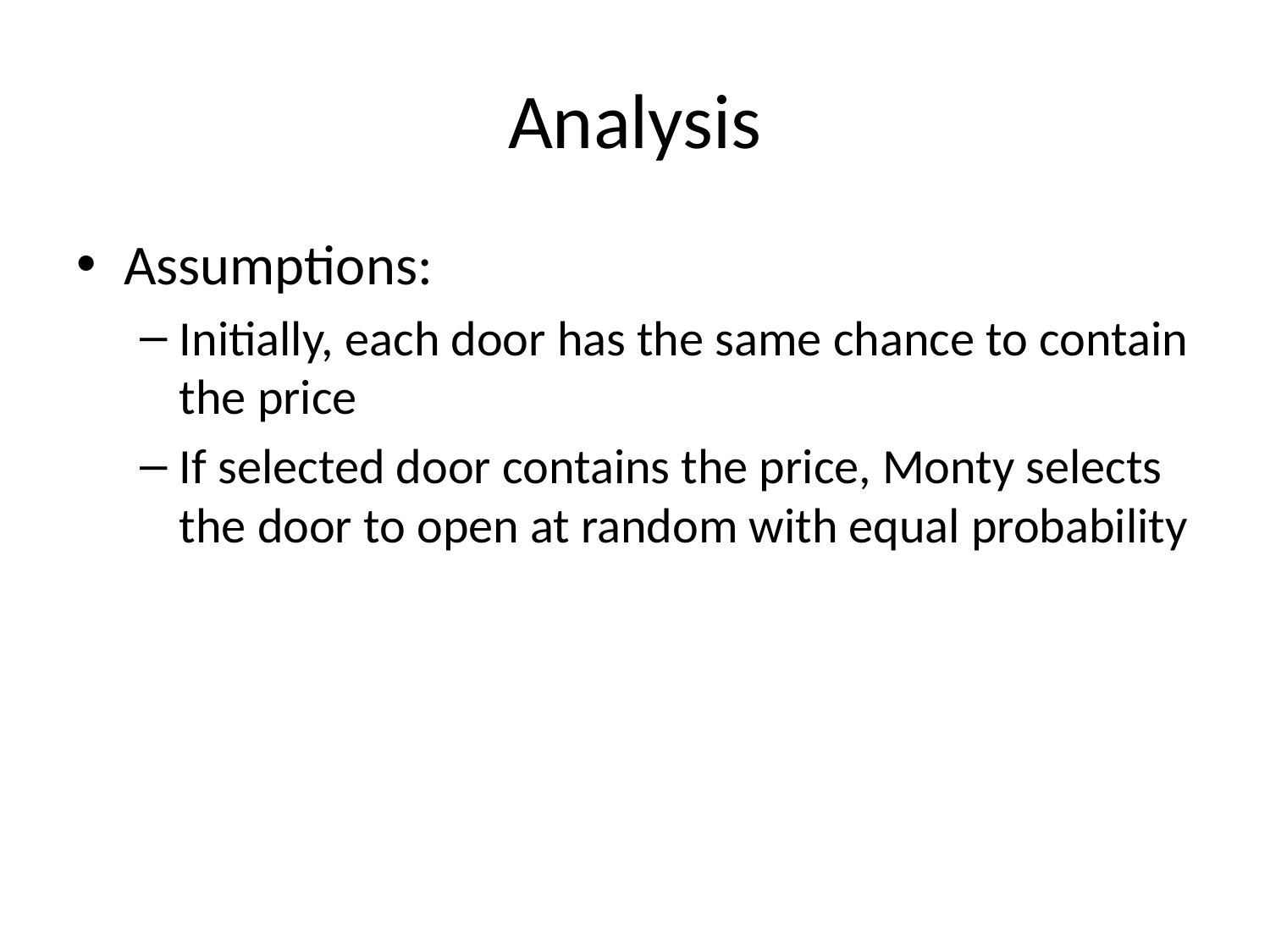

# Analysis
Assumptions:
Initially, each door has the same chance to contain the price
If selected door contains the price, Monty selects the door to open at random with equal probability